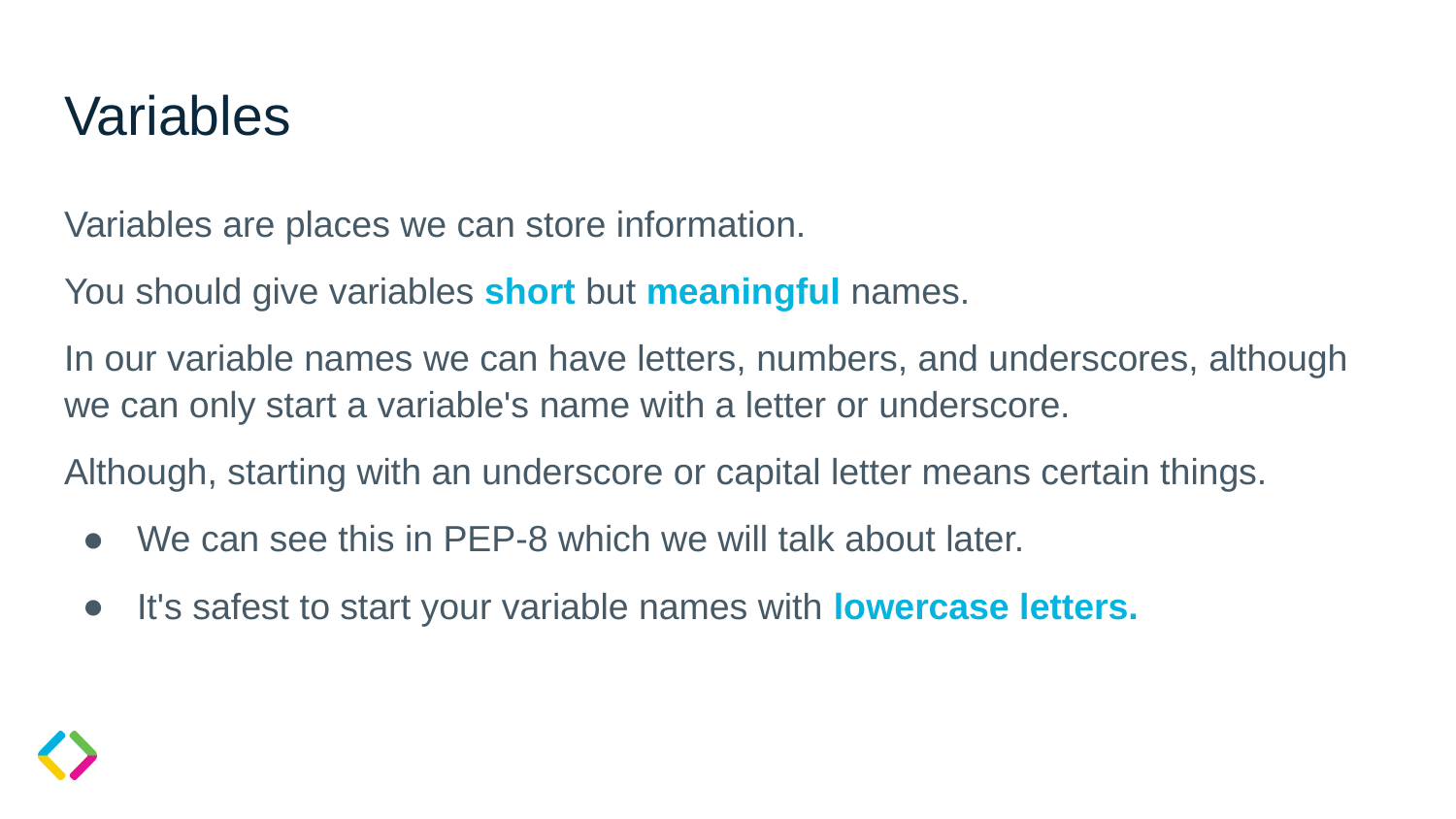

# Variables
Variables are places we can store information.
You should give variables short but meaningful names.
In our variable names we can have letters, numbers, and underscores, although we can only start a variable's name with a letter or underscore.
Although, starting with an underscore or capital letter means certain things.
We can see this in PEP-8 which we will talk about later.
It's safest to start your variable names with lowercase letters.